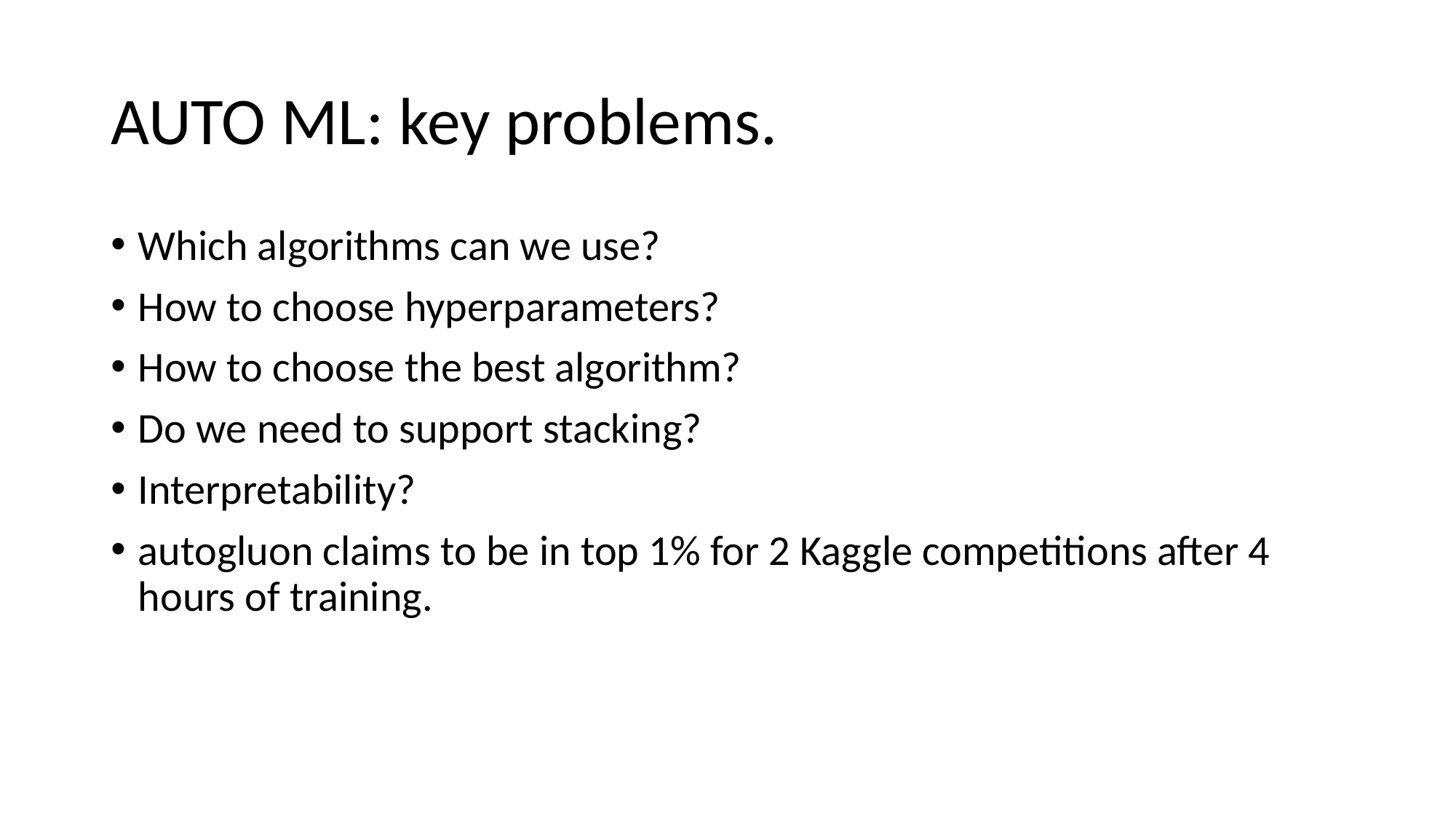

# AUTO ML: key problems.
Which algorithms can we use?
How to choose hyperparameters?
How to choose the best algorithm?
Do we need to support stacking?
Interpretability?
autogluon claims to be in top 1% for 2 Kaggle competitions after 4 hours of training.